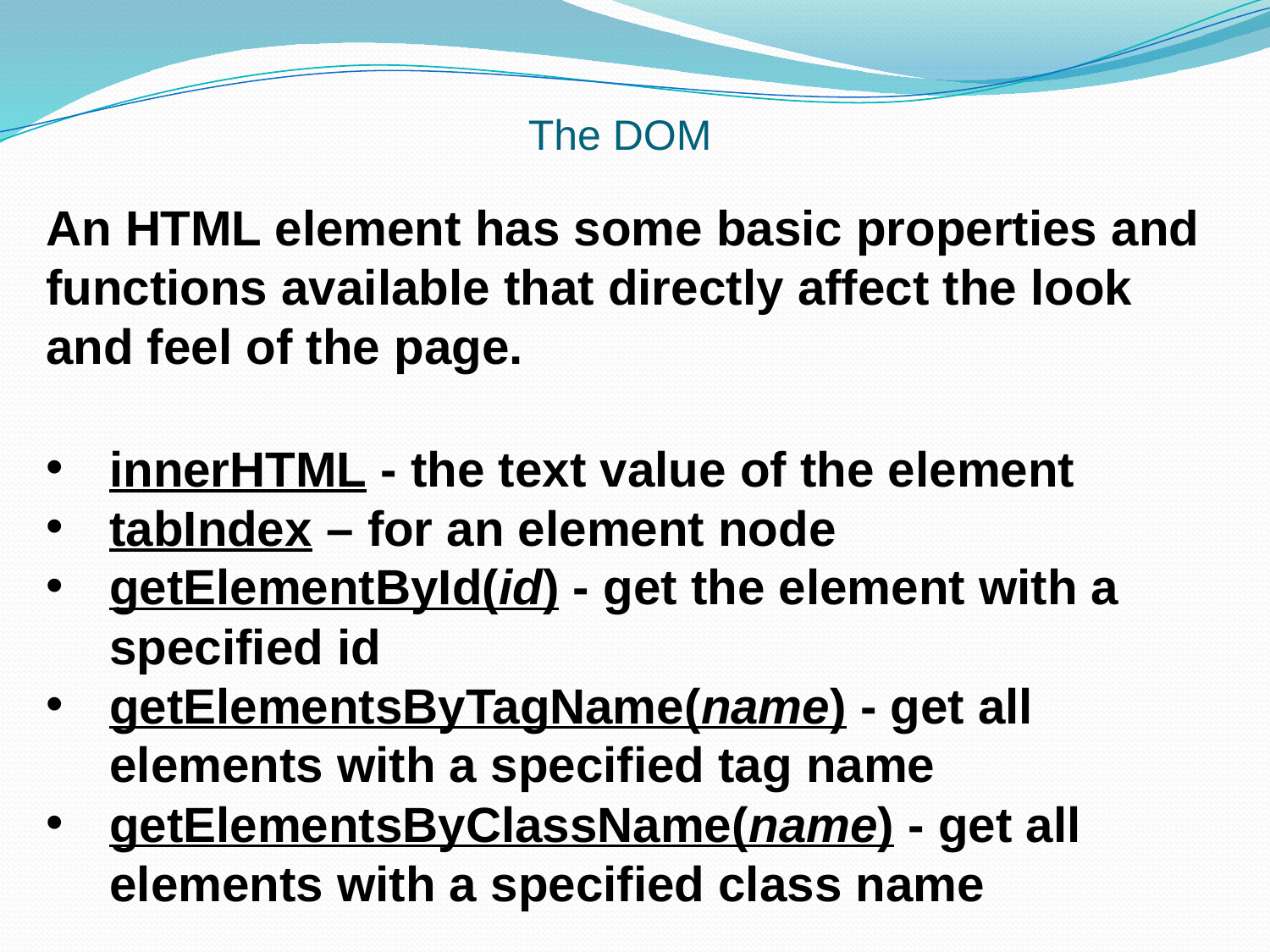

The DOM
An HTML element has some basic properties and functions available that directly affect the look and feel of the page.
innerHTML - the text value of the element
tabIndex – for an element node
getElementById(id) - get the element with a specified id
getElementsByTagName(name) - get all elements with a specified tag name
getElementsByClassName(name) - get all elements with a specified class name